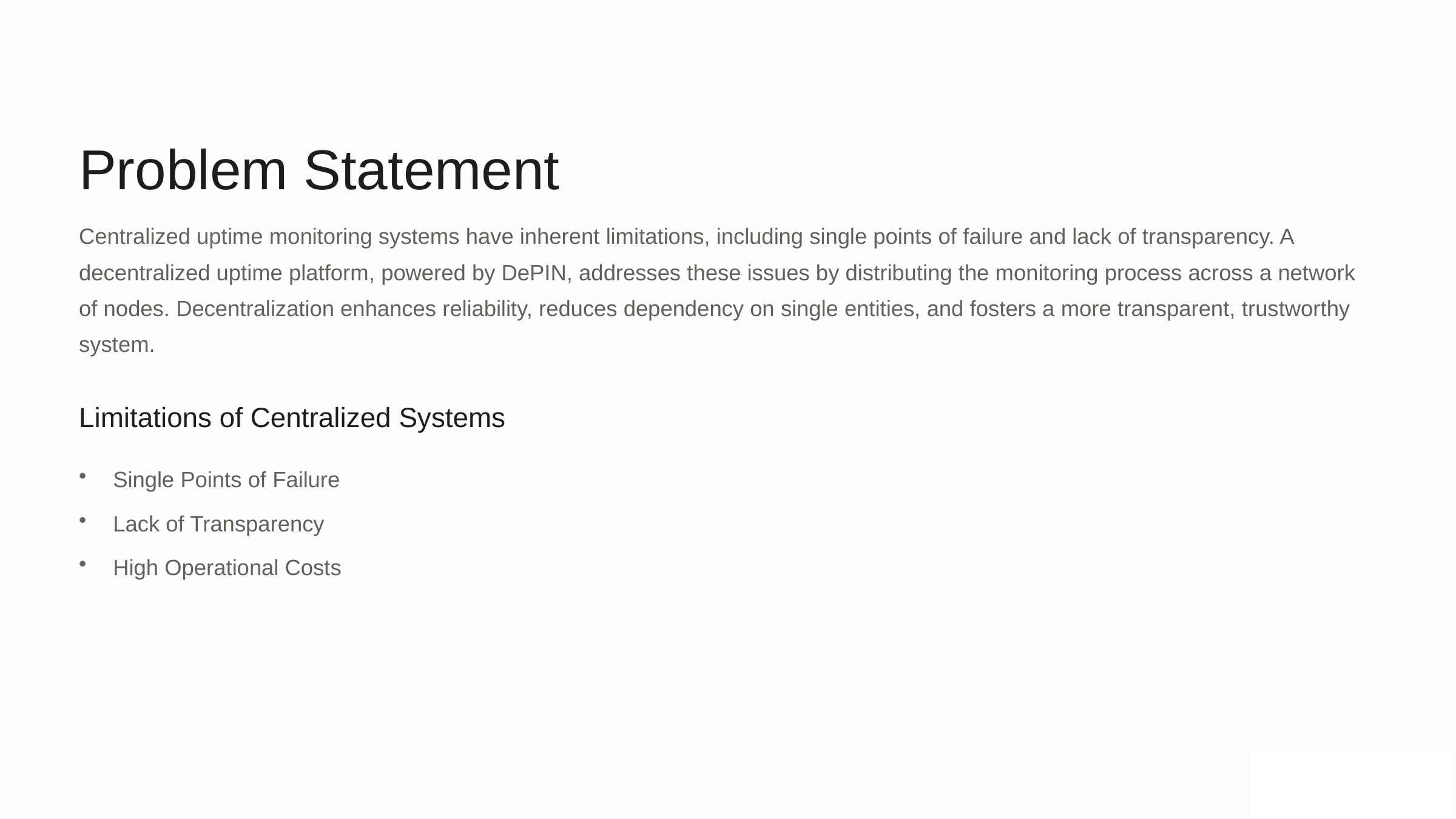

Problem Statement
Centralized uptime monitoring systems have inherent limitations, including single points of failure and lack of transparency. A decentralized uptime platform, powered by DePIN, addresses these issues by distributing the monitoring process across a network of nodes. Decentralization enhances reliability, reduces dependency on single entities, and fosters a more transparent, trustworthy system.
Limitations of Centralized Systems
Single Points of Failure
Lack of Transparency
High Operational Costs